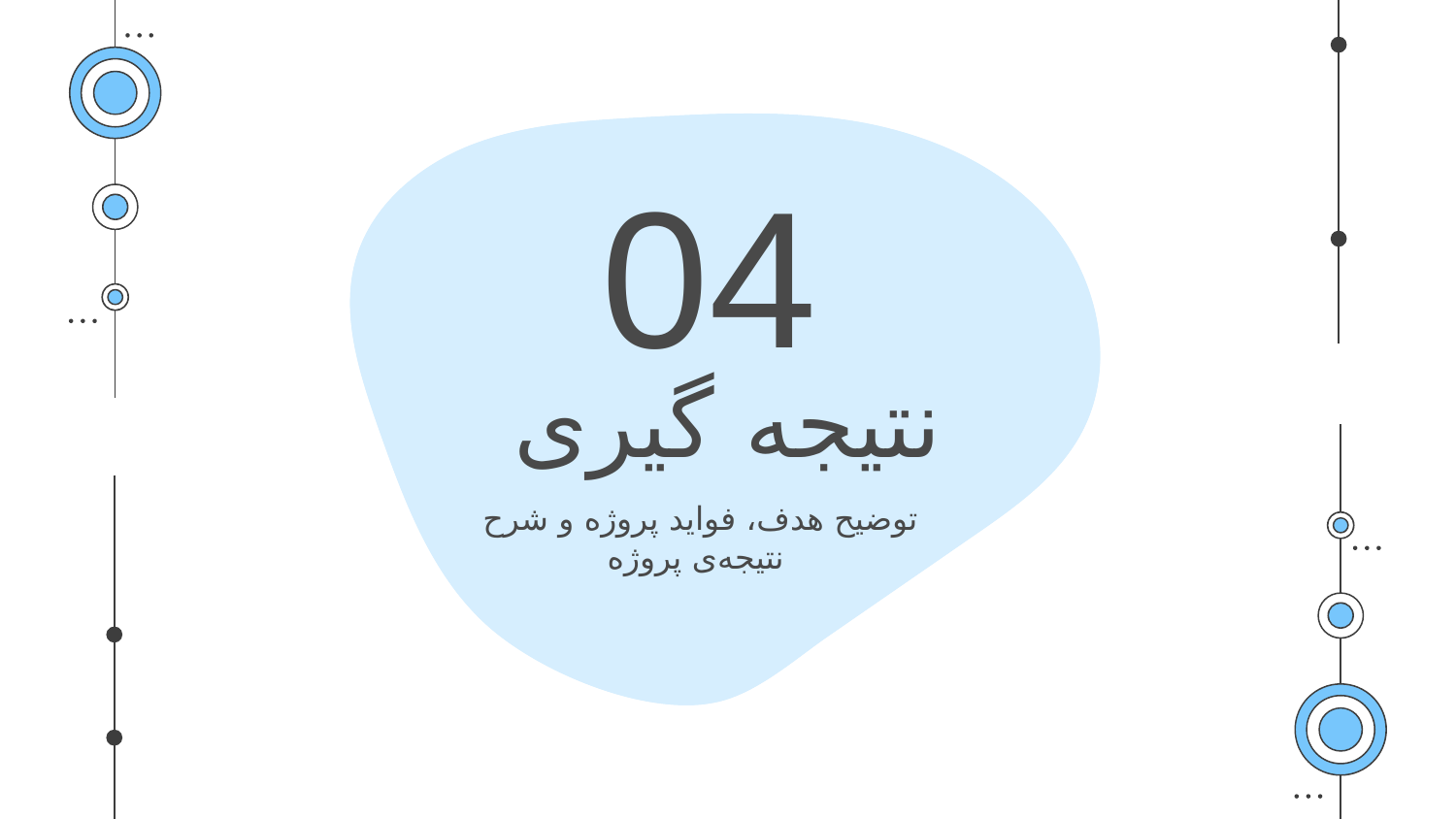

04
# نتیجه گیری
توضیح هدف، فواید پروژه و شرح نتیجه‌ی پروژه